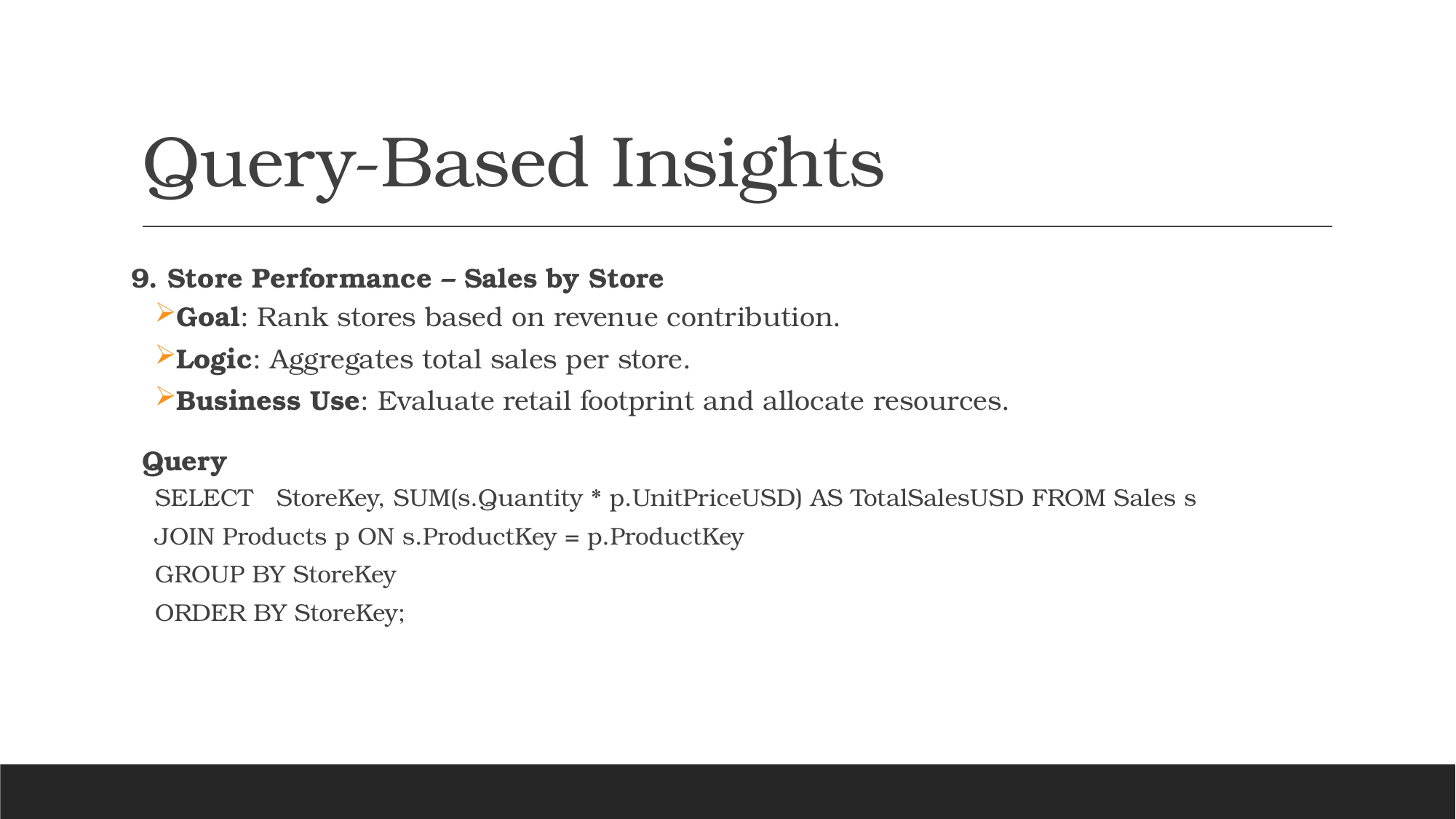

# Query-Based Insights
9. Store Performance – Sales by Store
Goal: Rank stores based on revenue contribution.
Logic: Aggregates total sales per store.
Business Use: Evaluate retail footprint and allocate resources.
Query
SELECT   StoreKey, SUM(s.Quantity * p.UnitPriceUSD) AS TotalSalesUSD FROM Sales s
JOIN Products p ON s.ProductKey = p.ProductKey
GROUP BY StoreKey
ORDER BY StoreKey;